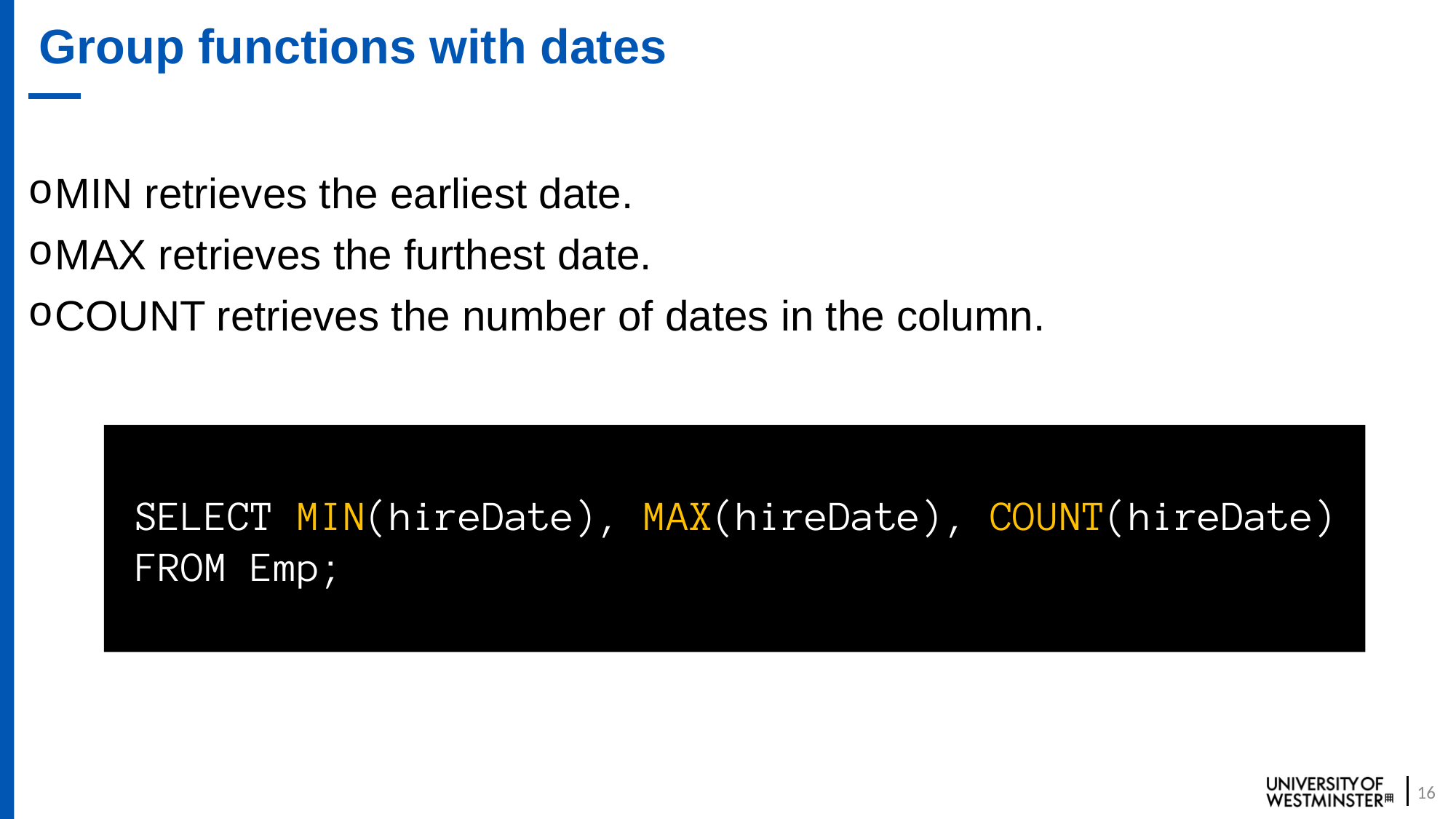

# Group functions with dates
MIN retrieves the earliest date.
MAX retrieves the furthest date.
COUNT retrieves the number of dates in the column.
SELECT MIN(hireDate), MAX(hireDate), COUNT(hireDate)
FROM Emp;
16